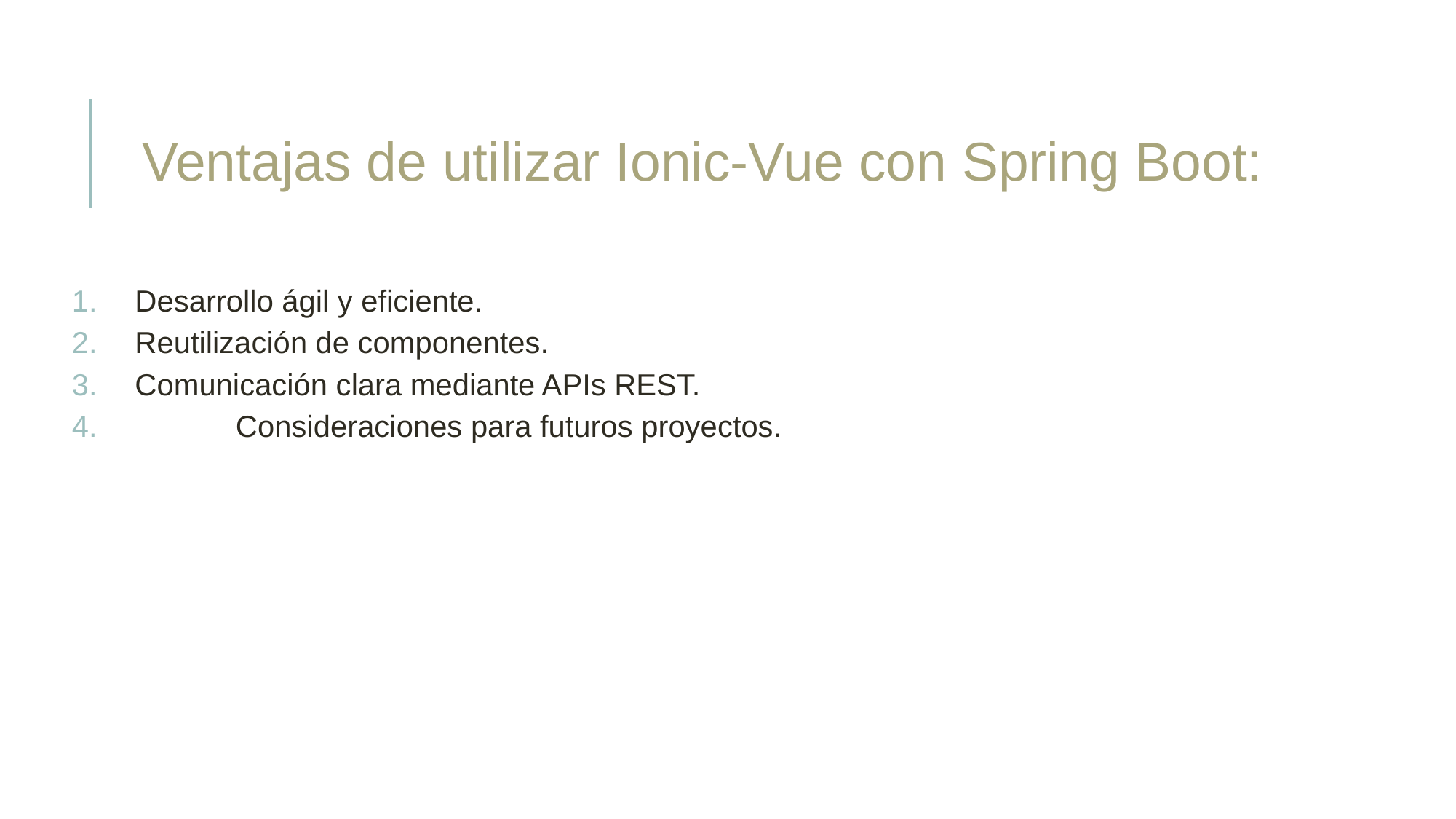

# Ventajas de utilizar Ionic-Vue con Spring Boot:
 Desarrollo ágil y eficiente.
 Reutilización de componentes.
 Comunicación clara mediante APIs REST.
	Consideraciones para futuros proyectos.